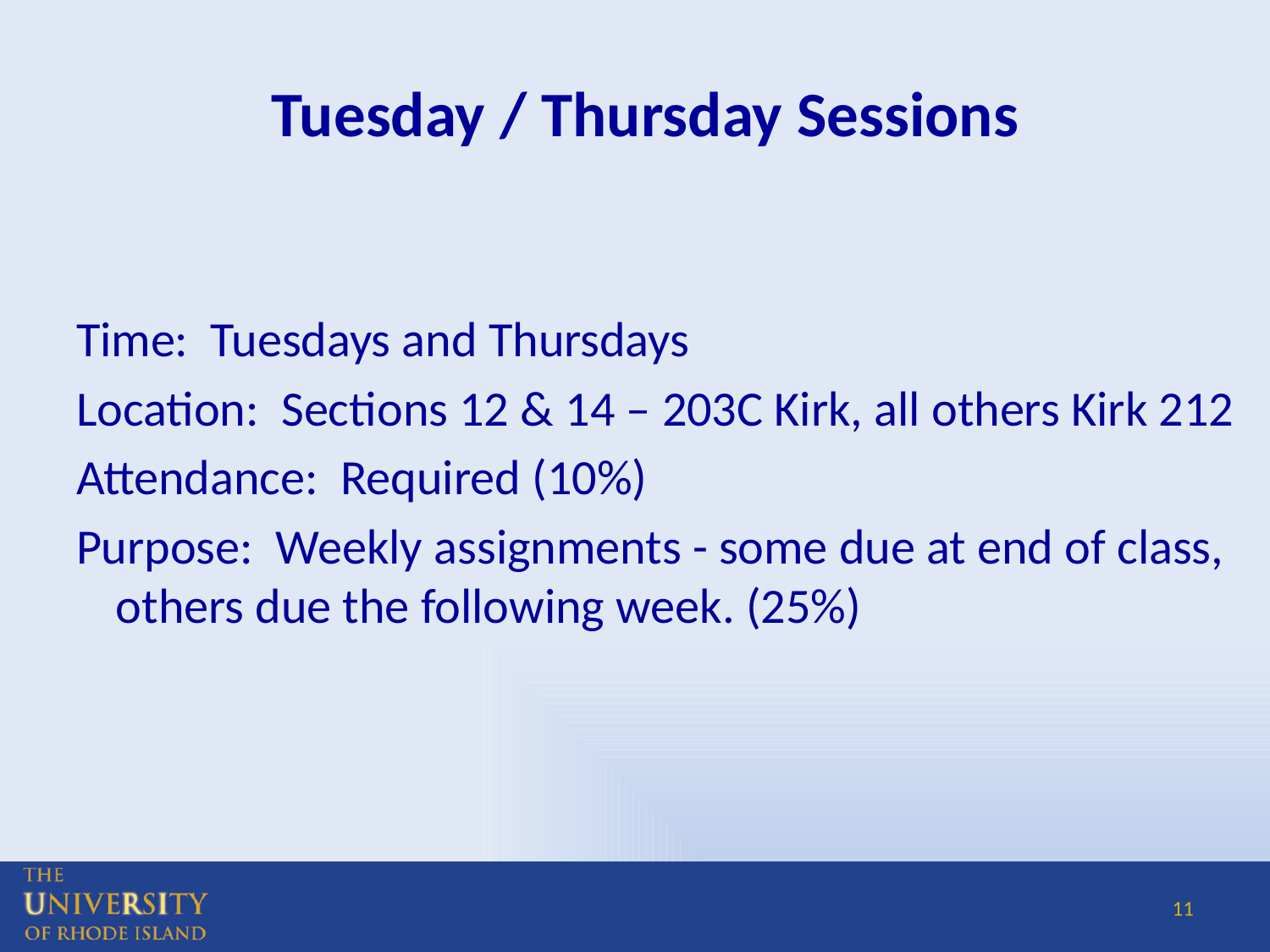

# Tuesday / Thursday Sessions
Time:  Tuesdays and Thursdays
Location:  Sections 12 & 14 – 203C Kirk, all others Kirk 212
Attendance:  Required (10%)
Purpose:  Weekly assignments - some due at end of class, others due the following week. (25%)